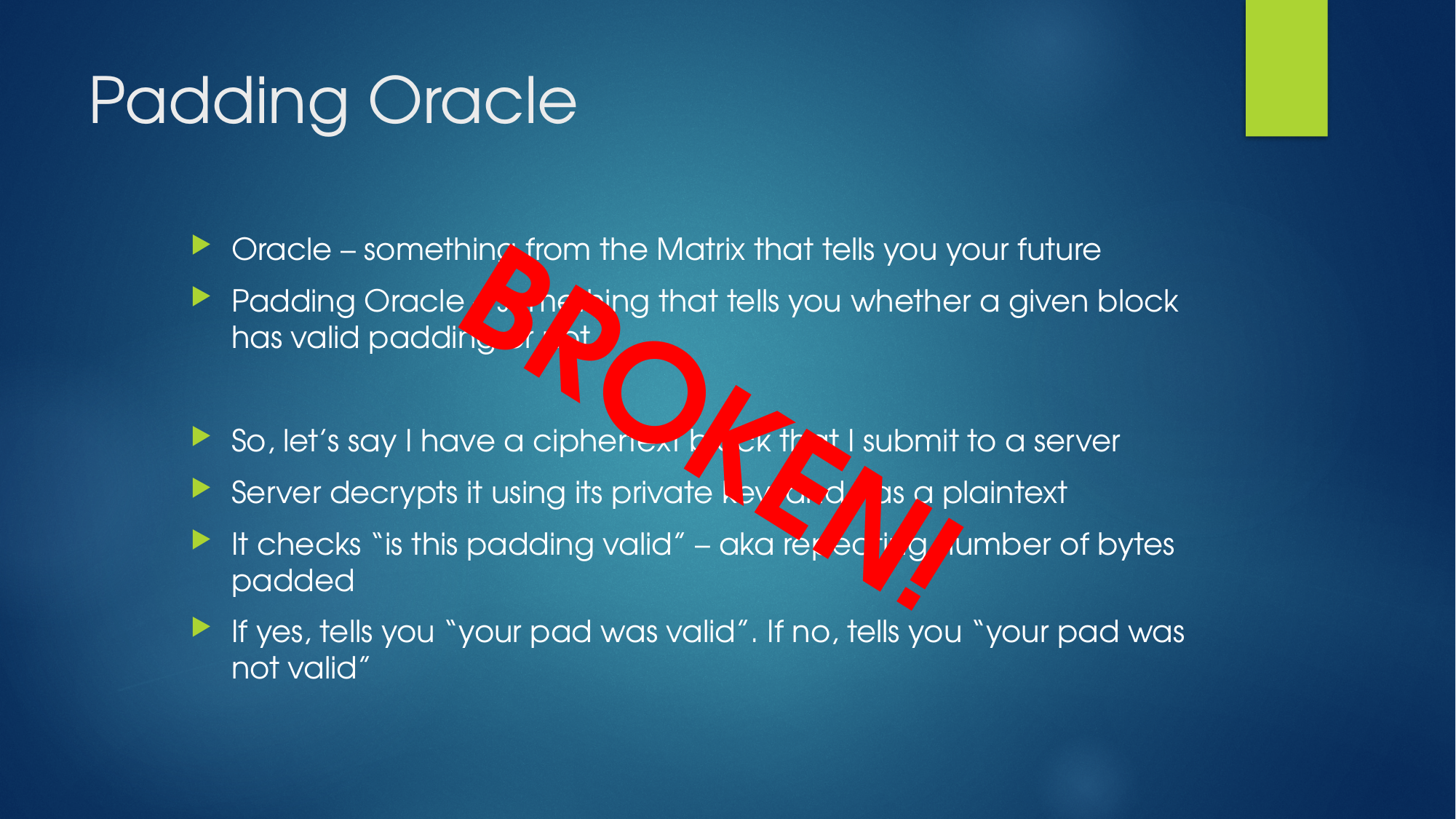

# Padding Oracle
Oracle – something from the Matrix that tells you your future
Padding Oracle – something that tells you whether a given block has valid padding or not

So, let’s say I have a ciphertext block that I submit to a server
Server decrypts it using its private key, and has a plaintext
It checks “is this padding valid” – aka repeating number of bytes padded
If yes, tells you “your pad was valid”. If no, tells you “your pad was not valid”
BROKEN!